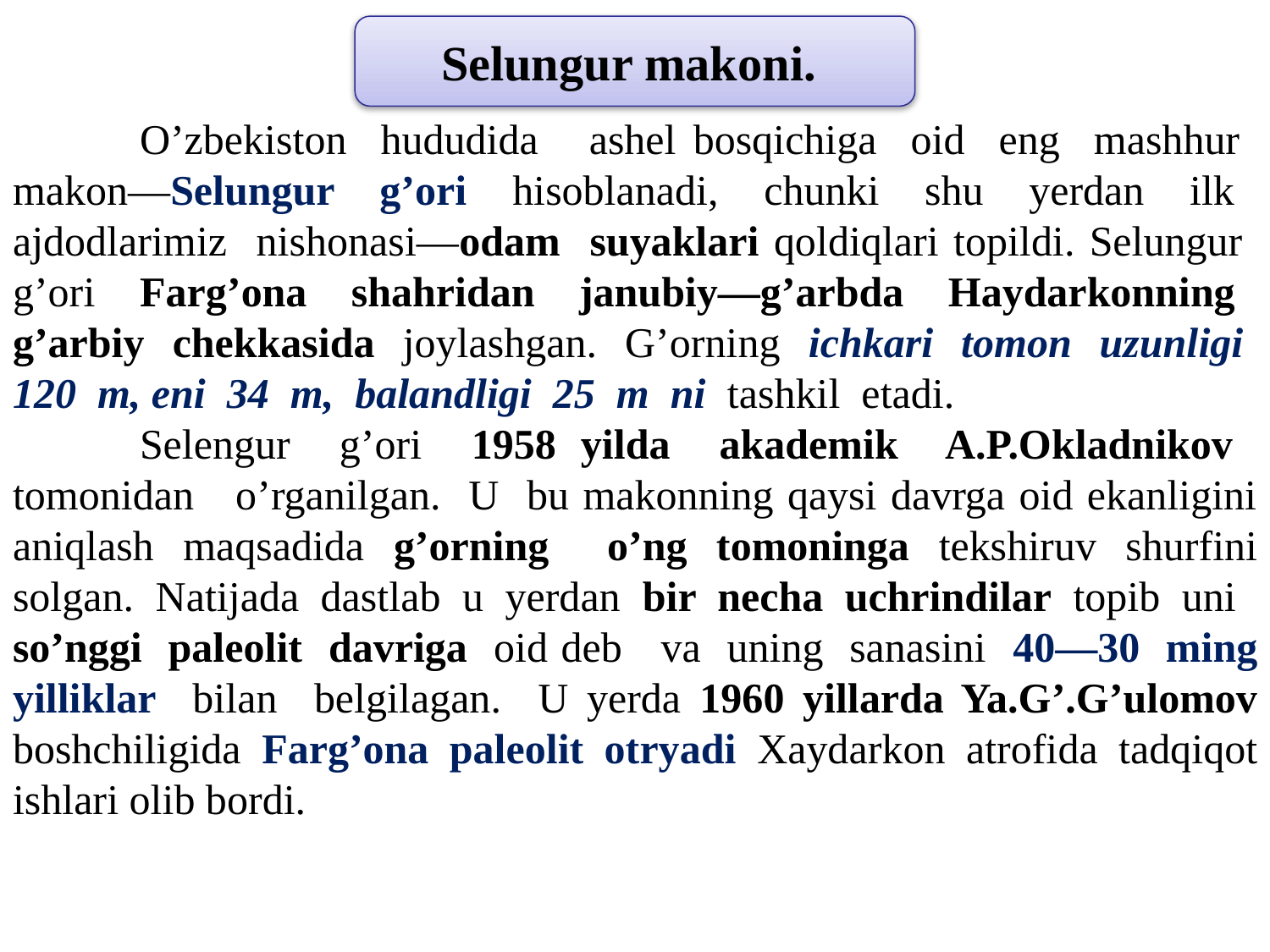

Selungur makoni.
	O’zbekiston  hududida   ashel bosqichiga  oid  eng  mashhur  makon—Selungur  g’ori  hisoblanadi,  chunki  shu  yerdan  ilk  ajdodlarimiz  nishonasi—odam  suyaklari qoldiqlari topildi. Selungur  g’ori  Farg’ona  shahridan  janubiy—g’arbda  Haydarkonning  g’arbiy  chekkasida  joylashgan.  G’orning  ichkari  tomon  uzunligi  120  m, eni  34  m,  balandligi  25  m  ni  tashkil  etadi.
	Selengur  g’ori  1958 yilda  akademik  A.P.Okladnikov  tomonidan   o’rganilgan.  U  bu makonning qaysi davrga oid ekanligini aniqlash maqsadida g’orning  o’ng tomoninga tekshiruv shurfini solgan. Natijada dastlab u yerdan bir necha uchrindilar topib uni  so’nggi  paleolit  davriga  oid deb   va  uning  sanasini  40—30  ming yilliklar  bilan  belgilagan.  U yerda 1960 yillarda Ya.G’.G’ulomov boshchiligida Farg’ona paleolit otryadi Xaydarkon atrofida tadqiqot ishlari olib bordi.